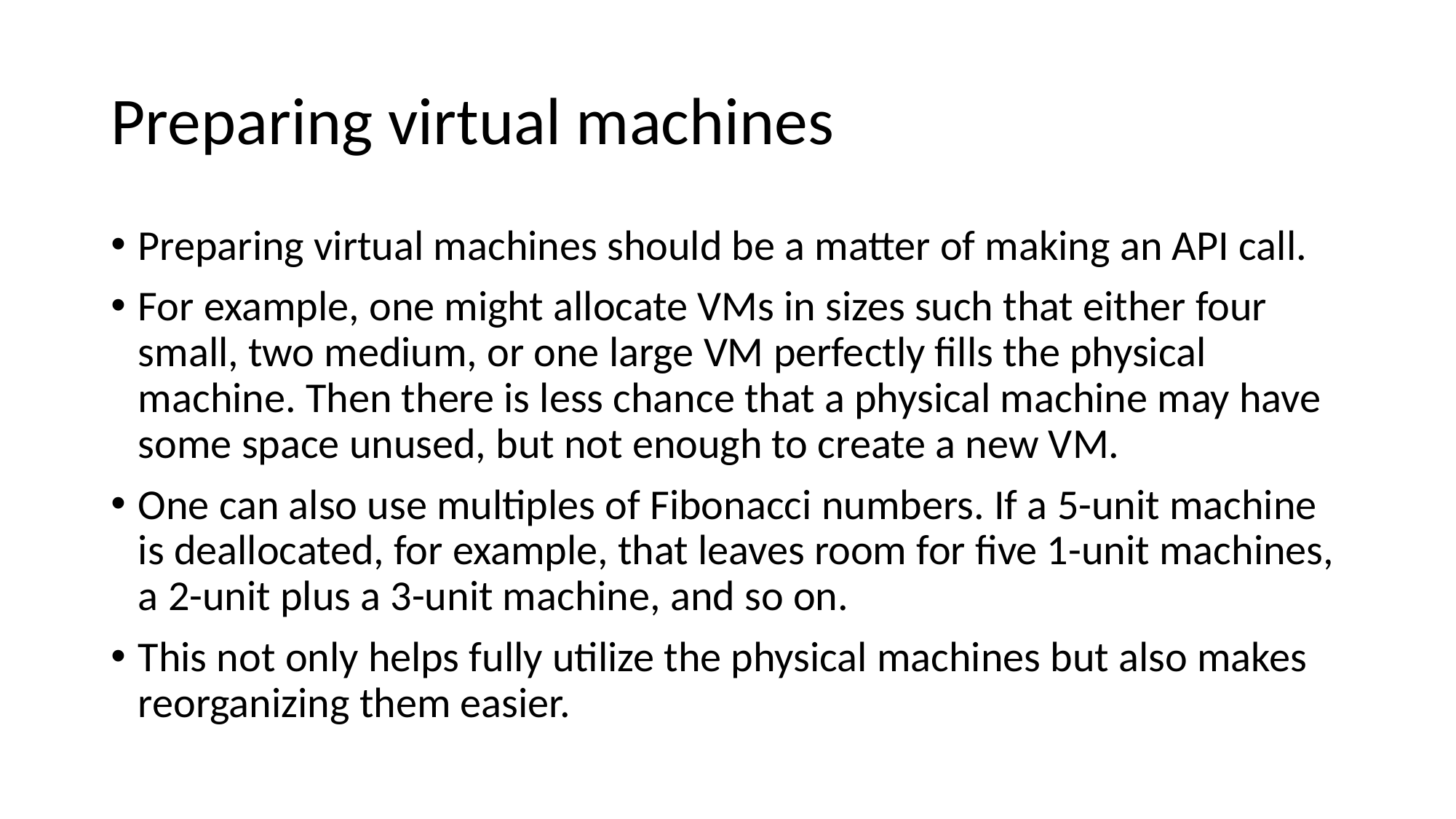

# Preparing virtual machines
Preparing virtual machines should be a matter of making an API call.
For example, one might allocate VMs in sizes such that either four small, two medium, or one large VM perfectly fills the physical machine. Then there is less chance that a physical machine may have some space unused, but not enough to create a new VM.
One can also use multiples of Fibonacci numbers. If a 5-unit machine is deallocated, for example, that leaves room for five 1-unit machines, a 2-unit plus a 3-unit machine, and so on.
This not only helps fully utilize the physical machines but also makes reorganizing them easier.